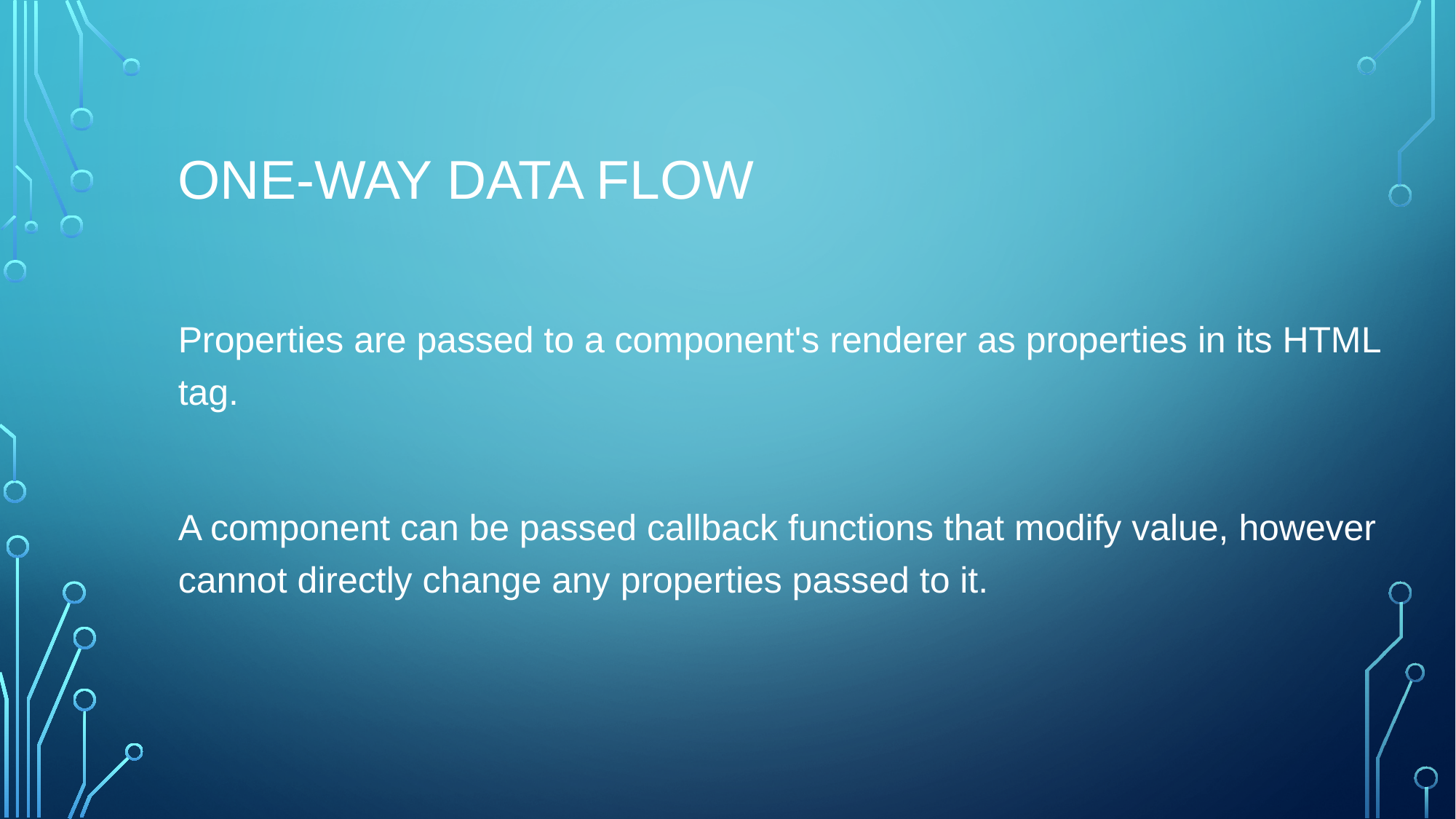

# One-way data flow
Properties are passed to a component's renderer as properties in its HTML tag.

A component can be passed callback functions that modify value, however cannot directly change any properties passed to it.